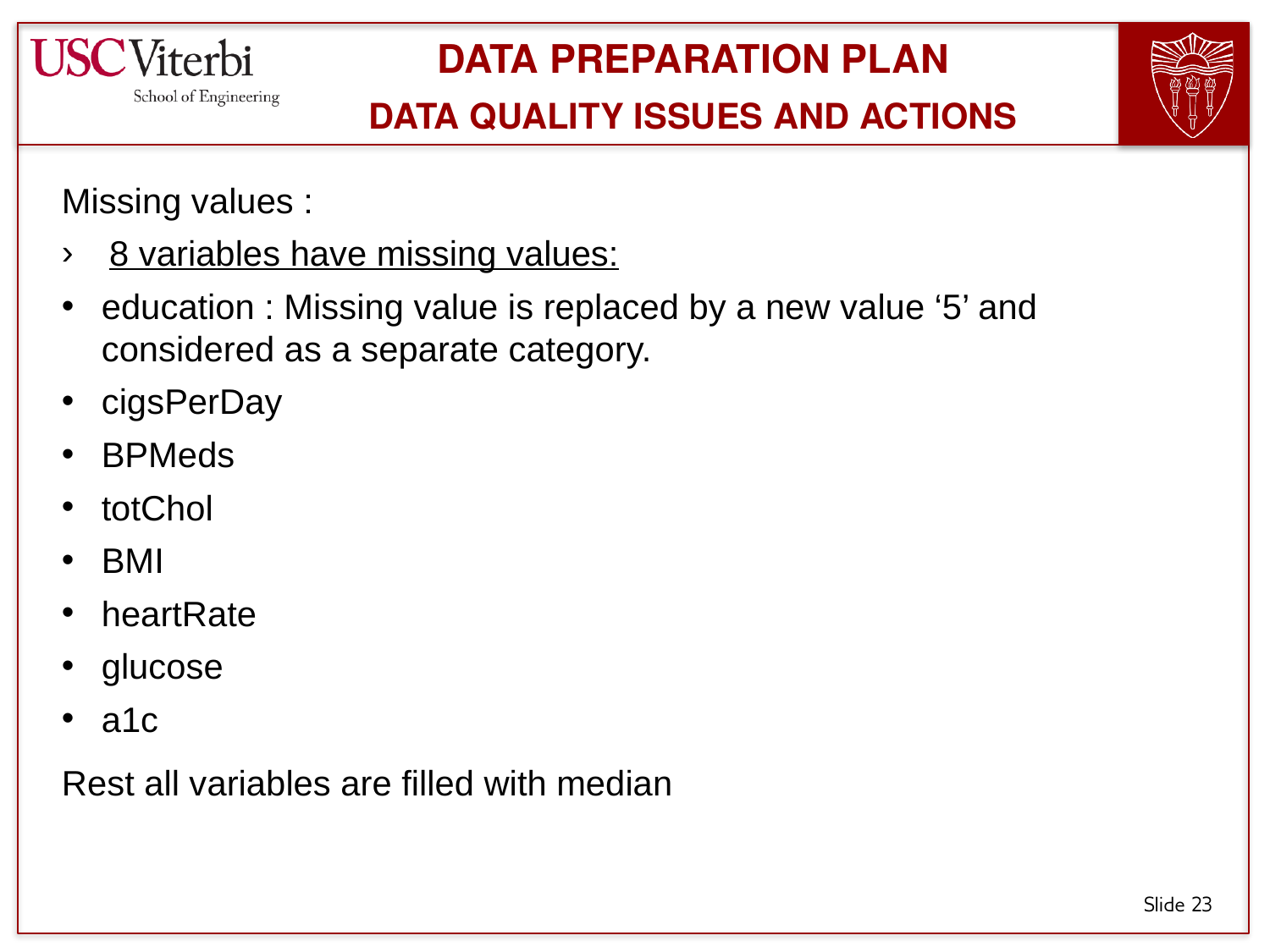

# Data Preparation Plan
Data quality issues and actions

Missing values :
8 variables have missing values:
education : Missing value is replaced by a new value ‘5’ and considered as a separate category.
cigsPerDay
BPMeds
totChol
BMI
heartRate
glucose
a1c
Rest all variables are filled with median